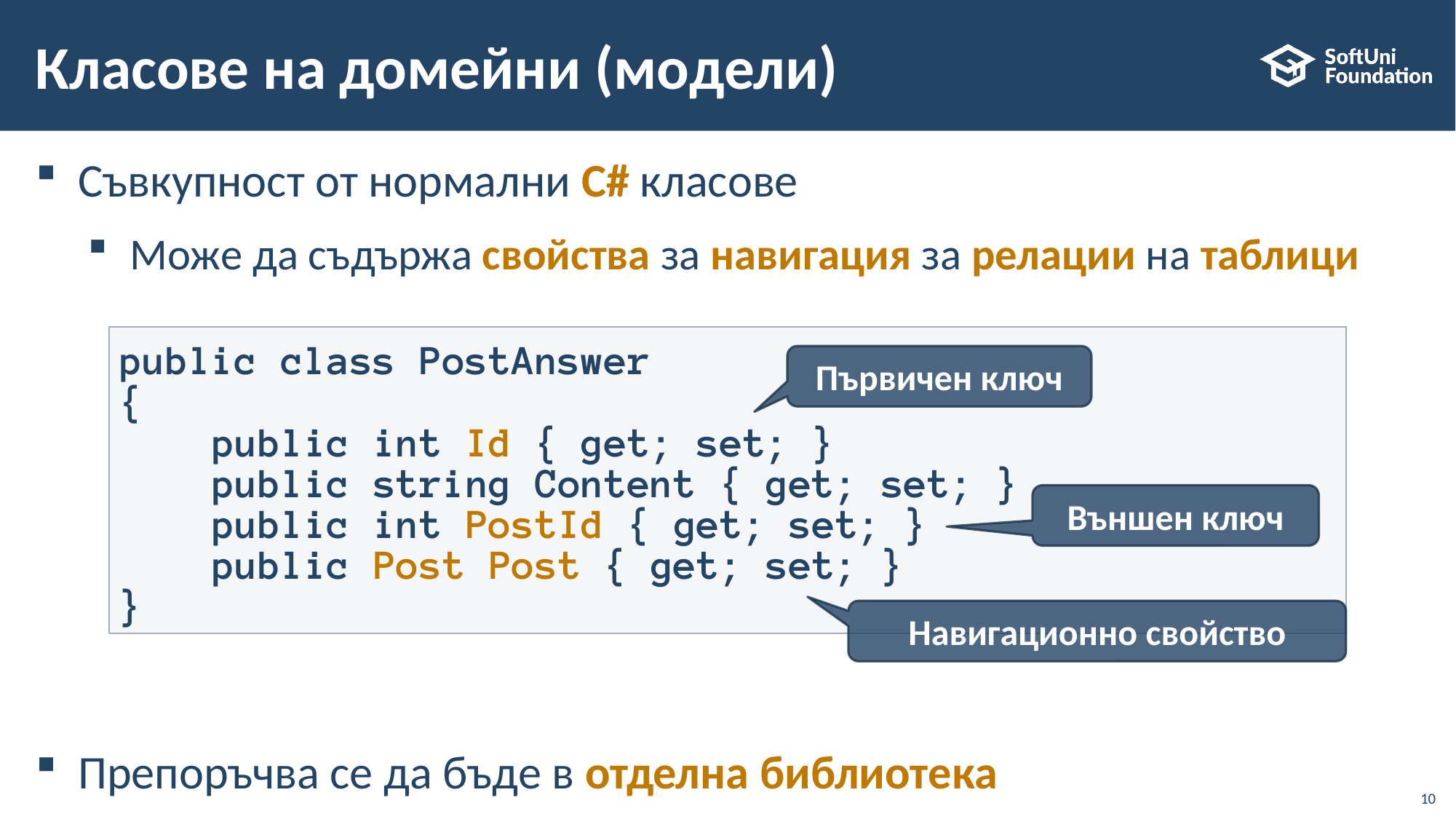

# Класове на домейни (модели)
Съвкупност от нормални C# класове
Може да съдържа свойства за навигация за релации на таблици

Препоръчва се да бъде в отделна библиотека
public class PostAnswer
{
    public int Id { get; set; }
    public string Content { get; set; }
    public int PostId { get; set; }
    public Post Post { get; set; }
}
Първичен ключ
Външен ключ
Навигационно свойство
10